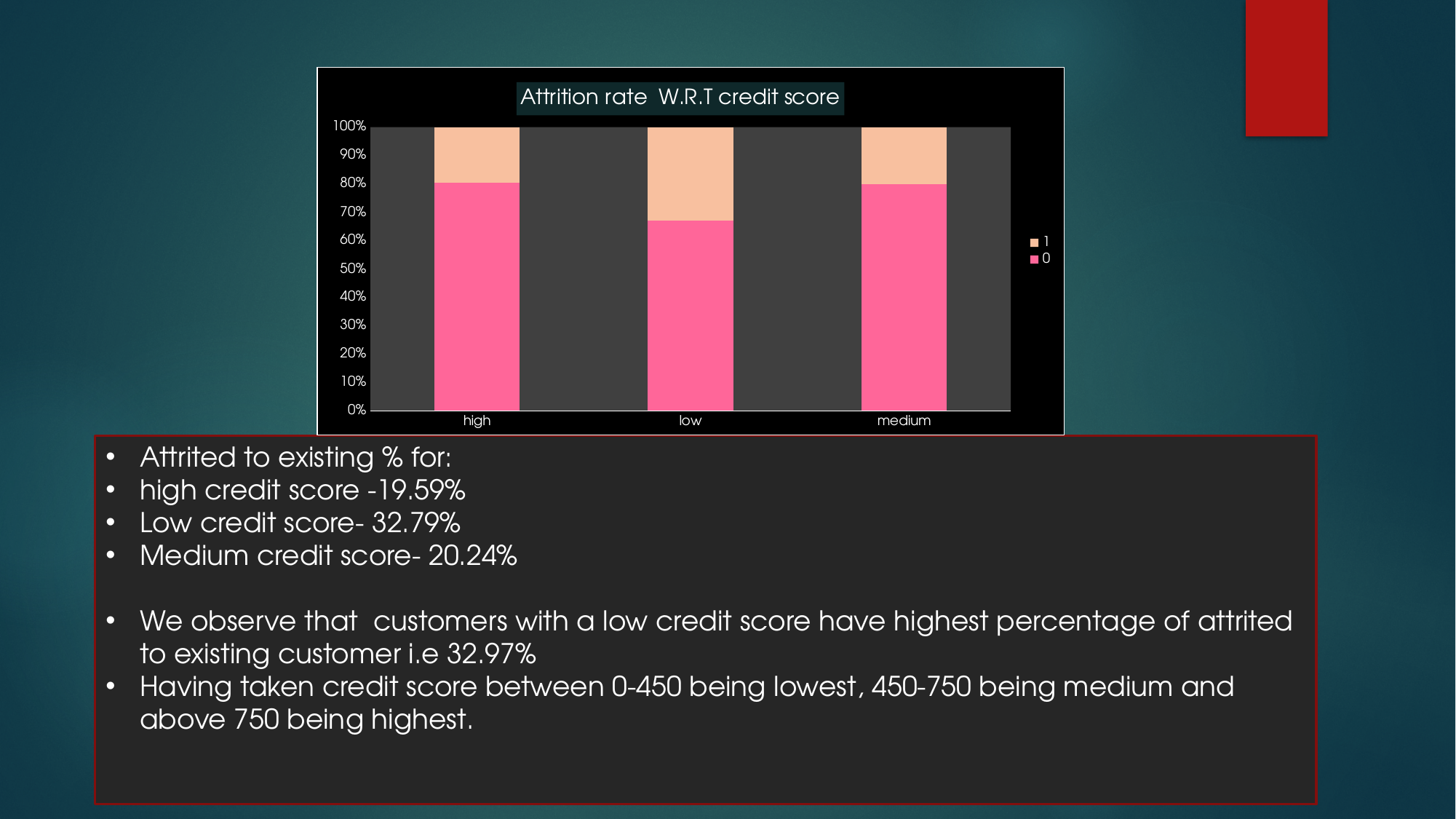

### Chart: Attrition rate  W.R.T credit score

| Category | 0 | 1 |
|---|---|---|
| high | 0.8041301627033792 | 0.19586983729662077 |
| low | 0.6702702702702703 | 0.32972972972972975 |
| medium | 0.797614701229159 | 0.20238529877084094 |

### Chart: attrition rate depending on credit score

| Category | 0 | 1 |
|---|---|---|
| high | 1285.0 | 313.0 |
| low | 124.0 | 61.0 |
| medium | 6554.0 | 1663.0 |
Attrited to existing % for:
high credit score -19.59%
Low credit score- 32.79%
Medium credit score- 20.24%

We observe that  customers with a low credit score have highest percentage of attrited to existing customer i.e 32.97%
Having taken credit score between 0-450 being lowest, 450-750 being medium and above 750 being highest.